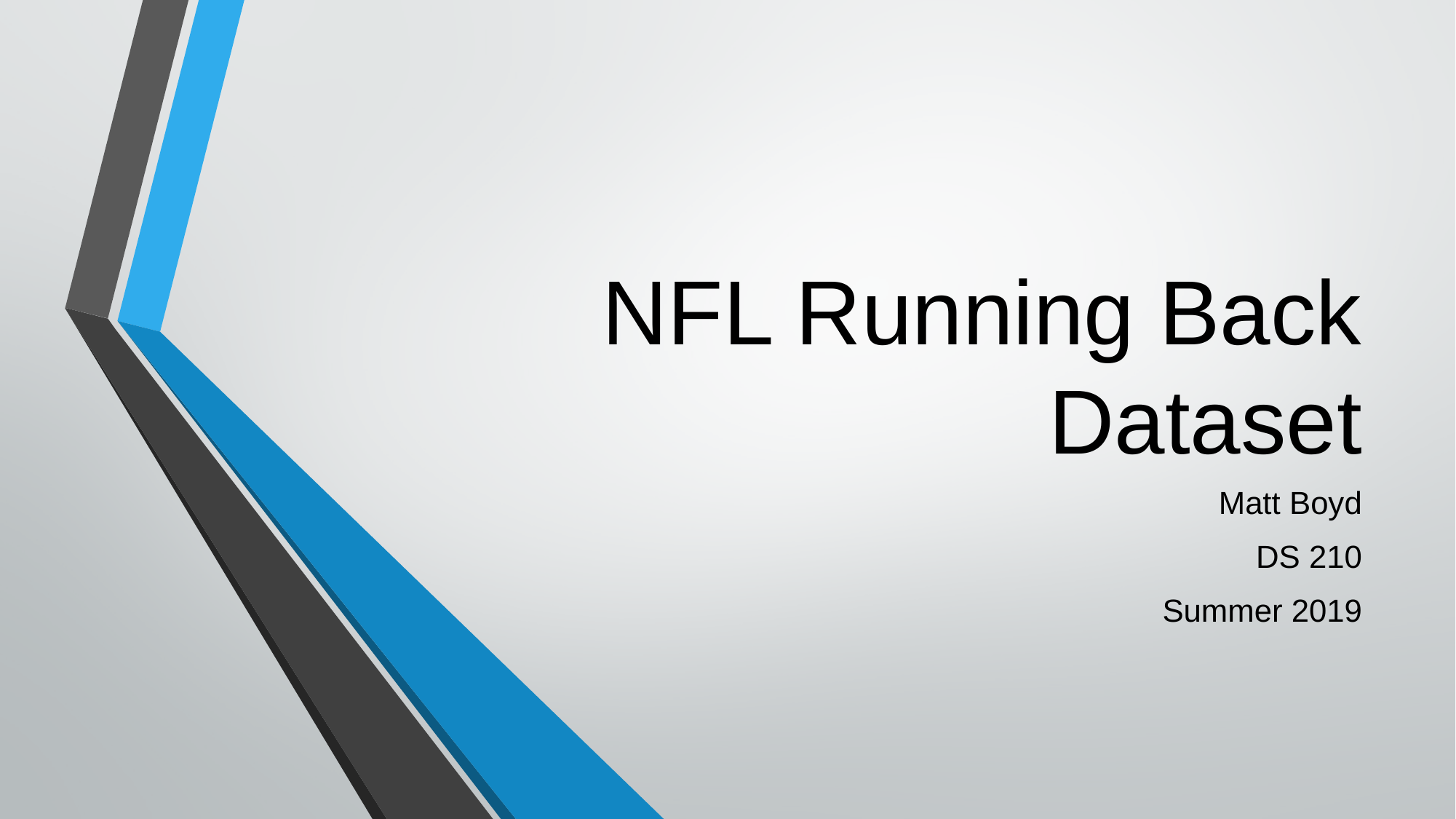

# NFL Running Back Dataset
Matt Boyd
DS 210
Summer 2019